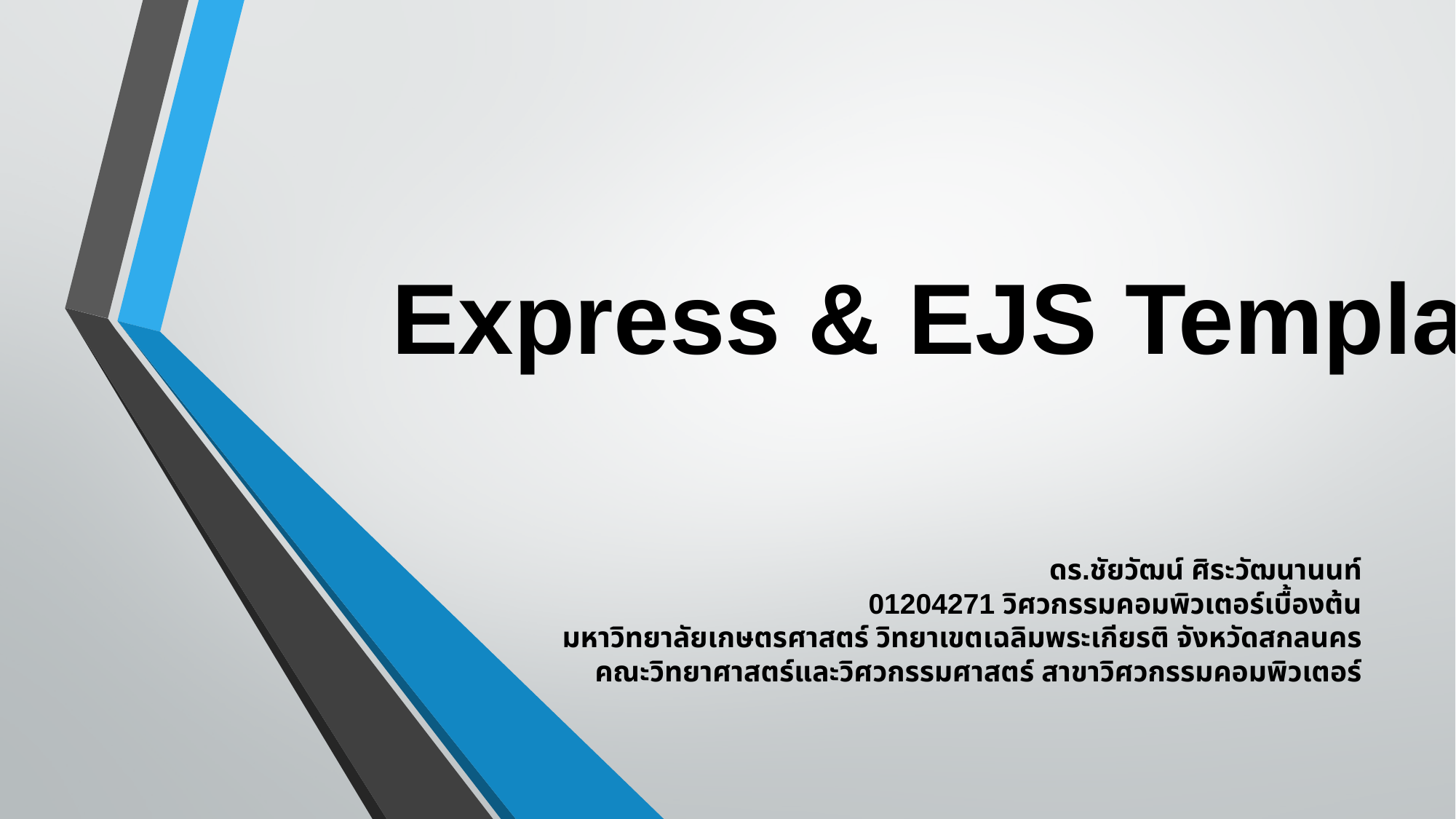

Express & EJS Template
ดร.ชัยวัฒน์ ศิระวัฒนานนท์
01204271 วิศวกรรมคอมพิวเตอร์เบื้องต้น
มหาวิทยาลัยเกษตรศาสตร์ วิทยาเขตเฉลิมพระเกียรติ จังหวัดสกลนคร
คณะวิทยาศาสตร์และวิศวกรรมศาสตร์ สาขาวิศวกรรมคอมพิวเตอร์